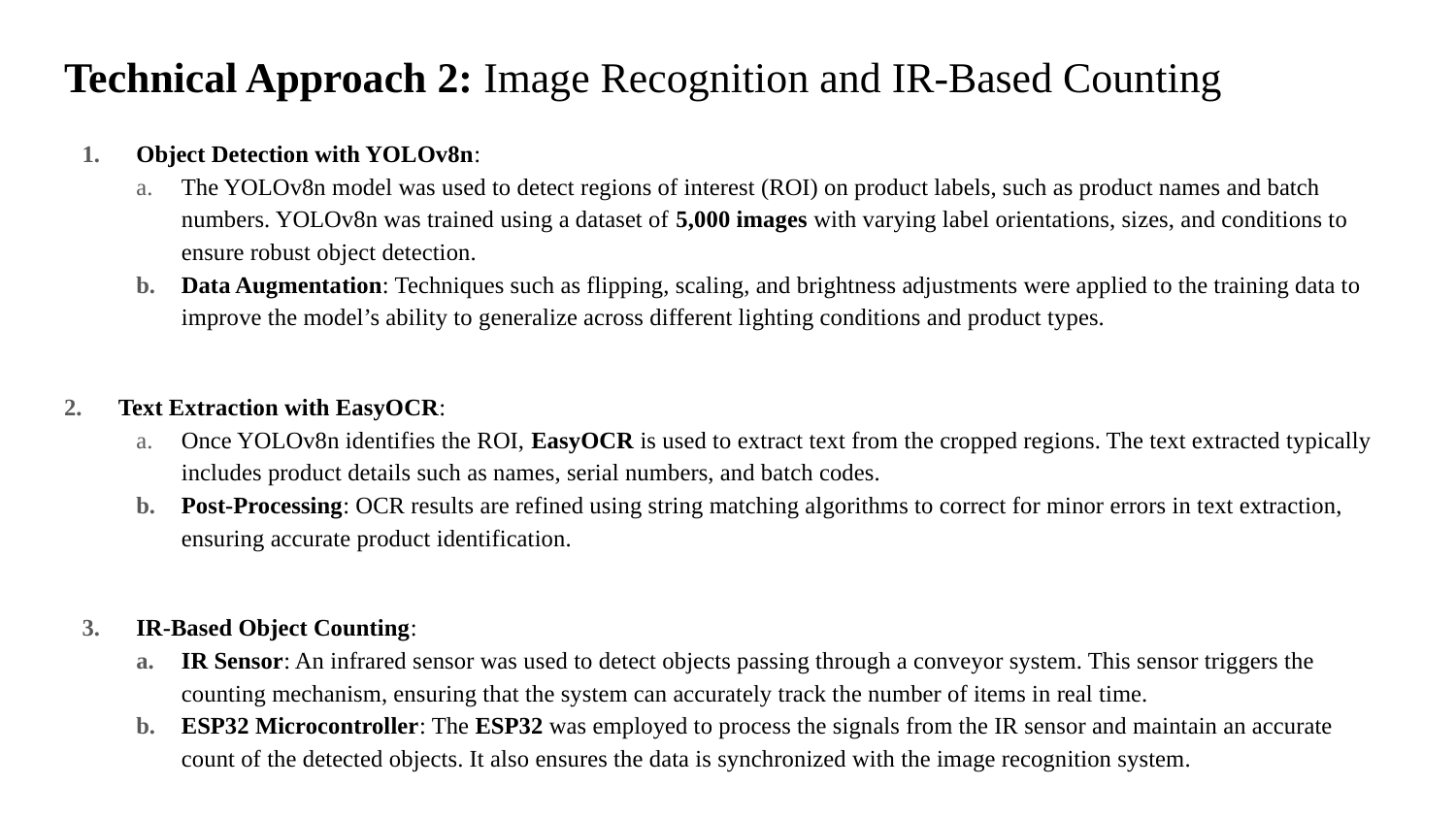

# Technical Approach 2: Image Recognition and IR-Based Counting

Object Detection with YOLOv8n:
The YOLOv8n model was used to detect regions of interest (ROI) on product labels, such as product names and batch numbers. YOLOv8n was trained using a dataset of 5,000 images with varying label orientations, sizes, and conditions to ensure robust object detection.
Data Augmentation: Techniques such as flipping, scaling, and brightness adjustments were applied to the training data to improve the model’s ability to generalize across different lighting conditions and product types.

Text Extraction with EasyOCR:
Once YOLOv8n identifies the ROI, EasyOCR is used to extract text from the cropped regions. The text extracted typically includes product details such as names, serial numbers, and batch codes.
Post-Processing: OCR results are refined using string matching algorithms to correct for minor errors in text extraction, ensuring accurate product identification.

IR-Based Object Counting:
IR Sensor: An infrared sensor was used to detect objects passing through a conveyor system. This sensor triggers the counting mechanism, ensuring that the system can accurately track the number of items in real time.
ESP32 Microcontroller: The ESP32 was employed to process the signals from the IR sensor and maintain an accurate count of the detected objects. It also ensures the data is synchronized with the image recognition system.